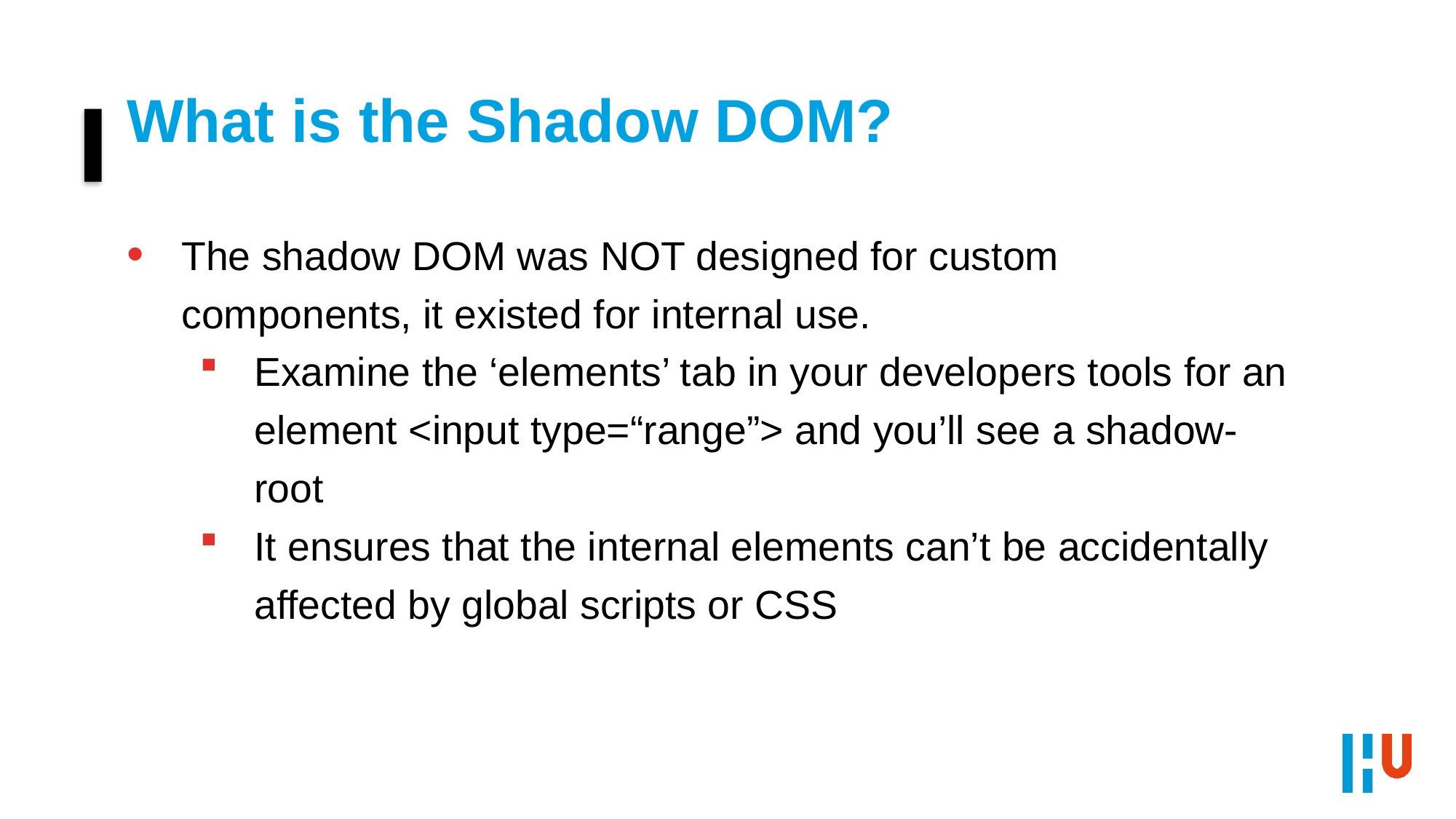

# What is the Shadow DOM?
The shadow DOM was NOT designed for custom components, it existed for internal use.
Examine the ‘elements’ tab in your developers tools for an element <input type=“range”> and you’ll see a shadow-root
It ensures that the internal elements can’t be accidentally affected by global scripts or CSS